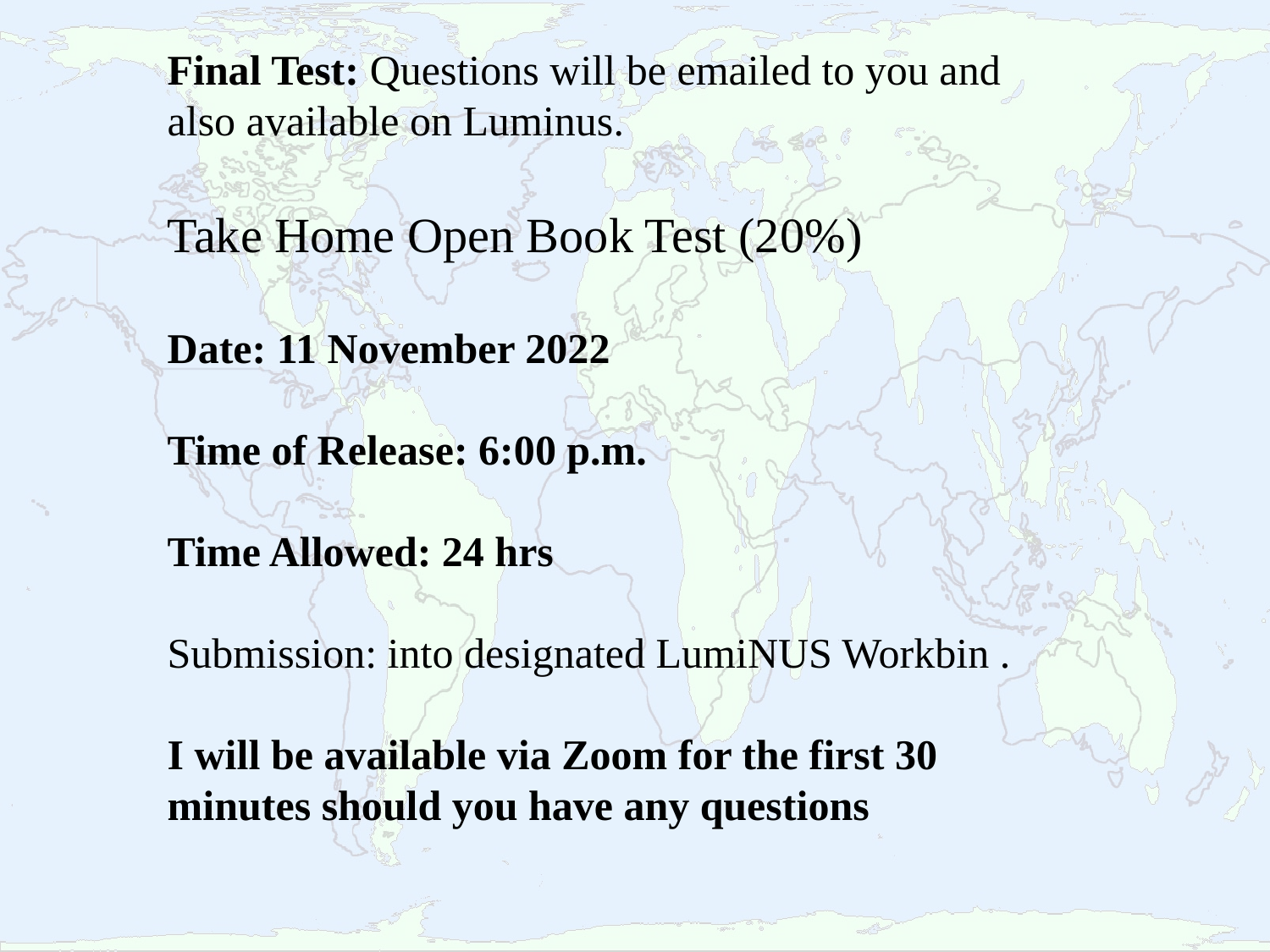

Final Test: Questions will be emailed to you and also available on Luminus.

Take Home Open Book Test (20%)

Date: 11 November 2022

Time of Release: 6:00 p.m.

Time Allowed: 24 hrs

Submission: into designated LumiNUS Workbin .

I will be available via Zoom for the first 30 minutes should you have any questions